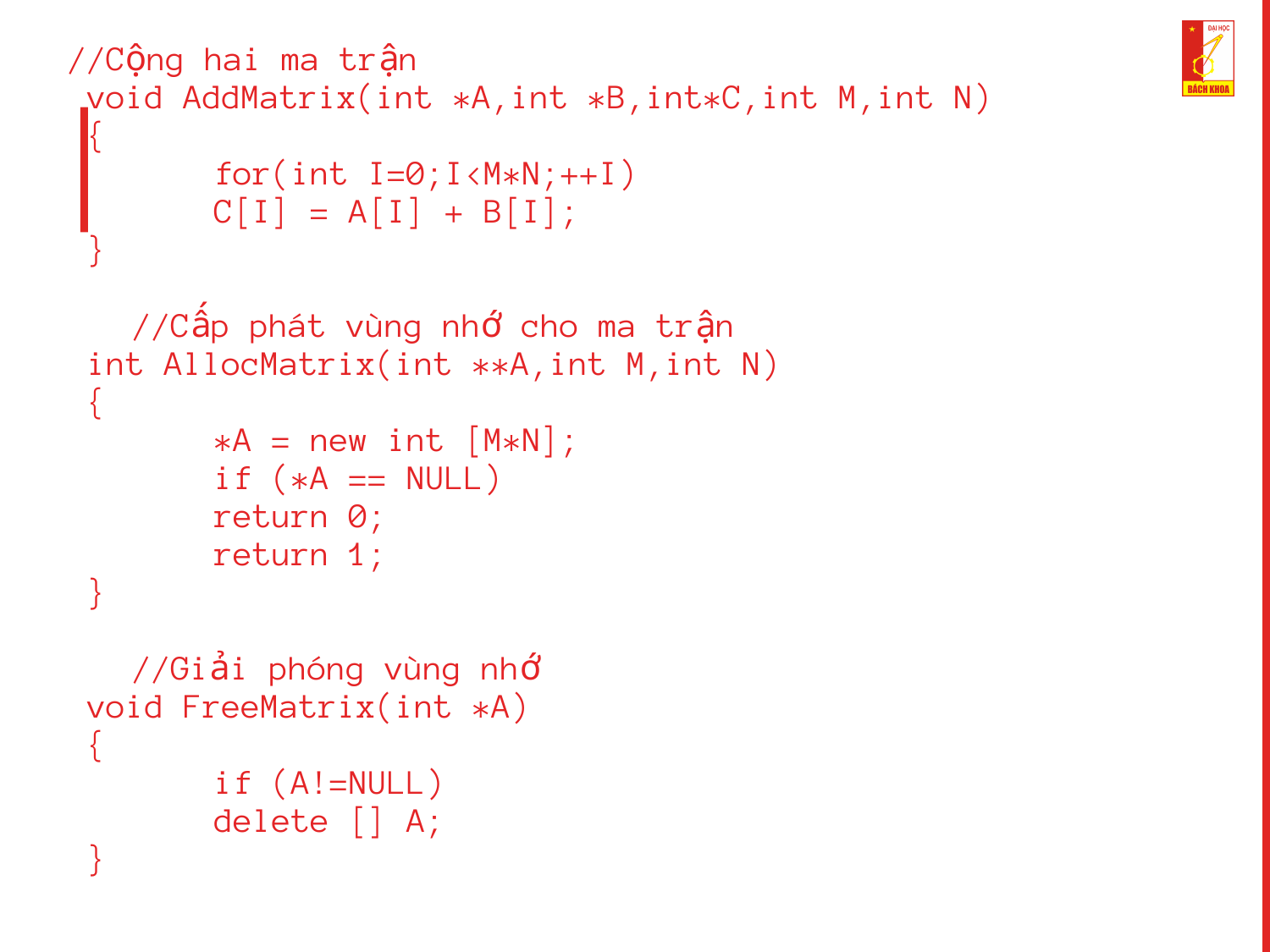

//Cộng hai ma trận
	 void AddMatrix(int *A,int *B,int*C,int M,int N)
	 {
		 for(int I=0;I<M*N;++I)
		 C[I] = A[I] + B[I];
	 }

     //Cấp phát vùng nhớ cho ma trận
	 int AllocMatrix(int **A,int M,int N)
	 {
		 *A = new int [M*N];
		 if (*A == NULL)
		 return 0;
		 return 1;
	 }

     //Giải phóng vùng nhớ
	 void FreeMatrix(int *A)
	 {
		 if (A!=NULL)
		 delete [] A;
	 }